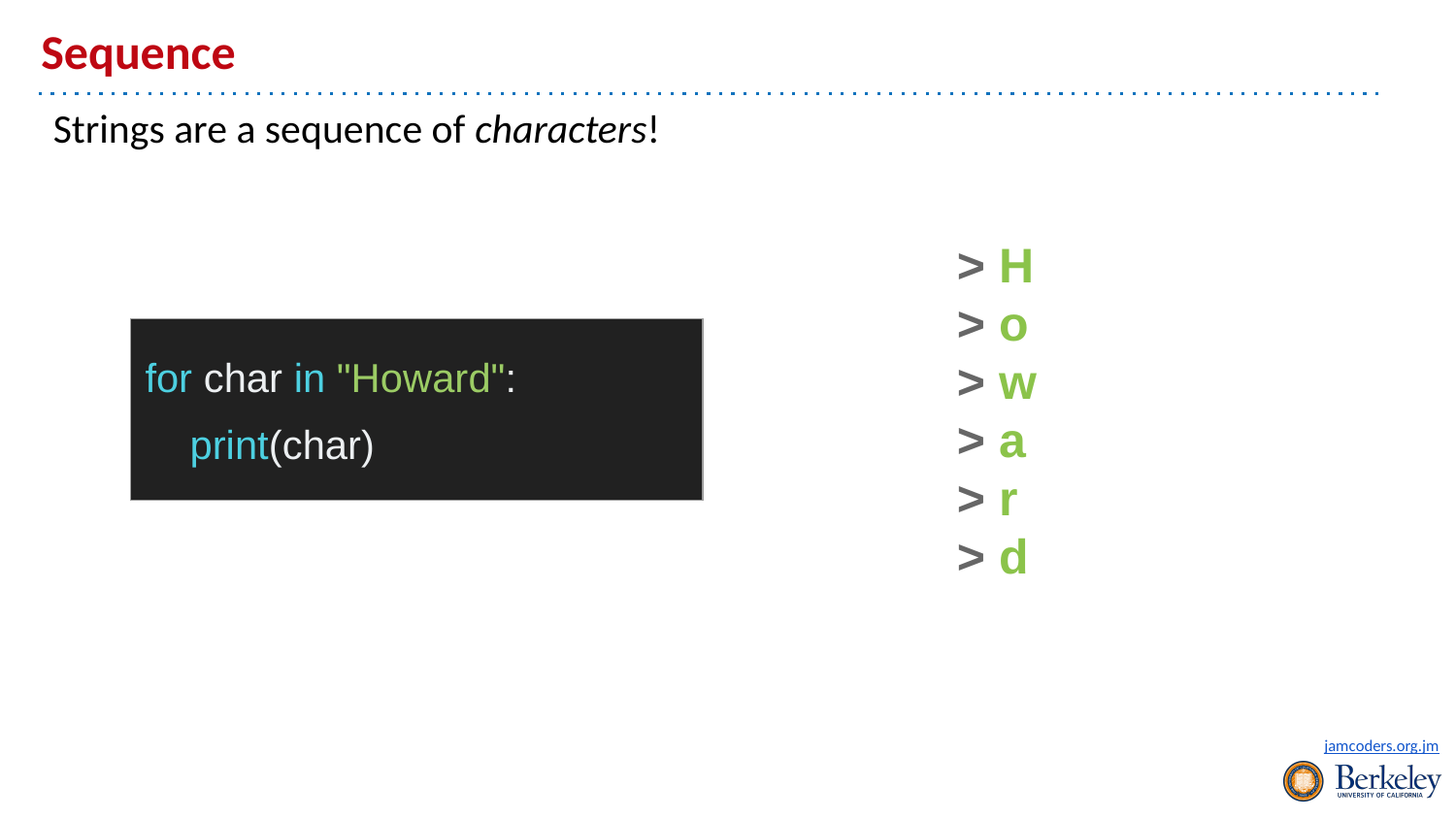

# Sequence
Strings are a sequence of characters!
> H
> o
> w
> a
> r
> d
| for char in "Howard": print(char) |
| --- |